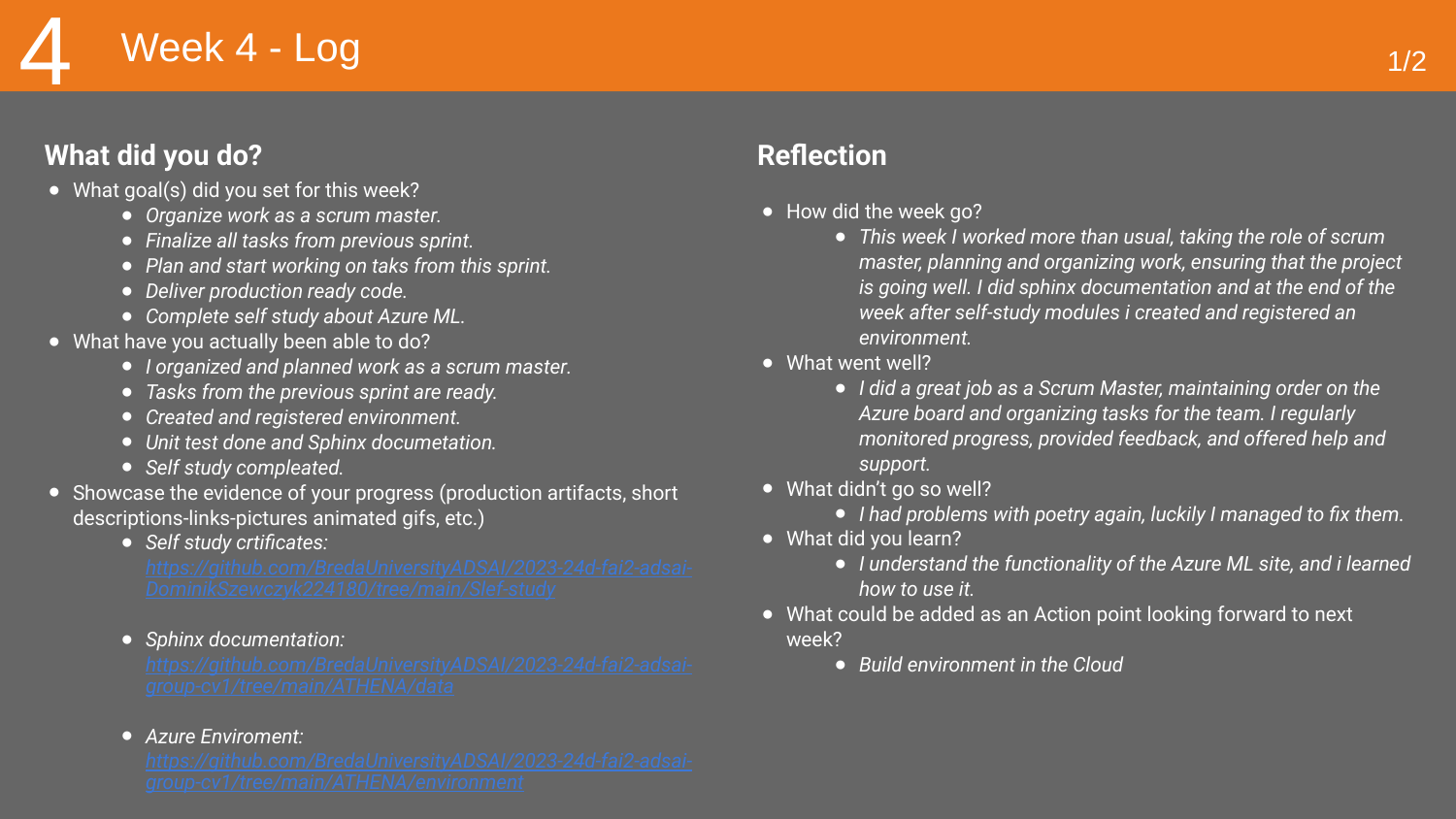

4
# Week 4 - Log
1/2

What did you do?
Reflection
What goal(s) did you set for this week?
Organize work as a scrum master.
Finalize all tasks from previous sprint.
Plan and start working on taks from this sprint.
Deliver production ready code.
Complete self study about Azure ML.
What have you actually been able to do?
I organized and planned work as a scrum master.
Tasks from the previous sprint are ready.
Created and registered environment.
Unit test done and Sphinx documetation.
Self study compleated.
Showcase the evidence of your progress (production artifacts, short descriptions-links-pictures animated gifs, etc.)
Self study crtificates: https://github.com/BredaUniversityADSAI/2023-24d-fai2-adsai-DominikSzewczyk224180/tree/main/Slef-study
Sphinx documentation: https://github.com/BredaUniversityADSAI/2023-24d-fai2-adsai-group-cv1/tree/main/ATHENA/data
Azure Enviroment: https://github.com/BredaUniversityADSAI/2023-24d-fai2-adsai-group-cv1/tree/main/ATHENA/environment
Azure board: https://dev.azure.com/2024-ADSAI-Y2D/CV1%20-%20Dean/_boards/board/t/CV1%20-%20Dean%20Team/Issues
How did the week go?
This week I worked more than usual, taking the role of scrum master, planning and organizing work, ensuring that the project is going well. I did sphinx documentation and at the end of the week after self-study modules i created and registered an environment.
What went well?
I did a great job as a Scrum Master, maintaining order on the Azure board and organizing tasks for the team. I regularly monitored progress, provided feedback, and offered help and support.
What didn’t go so well?
I had problems with poetry again, luckily I managed to fix them.
What did you learn?
I understand the functionality of the Azure ML site, and i learned how to use it.
What could be added as an Action point looking forward to next week?
Build environment in the Cloud